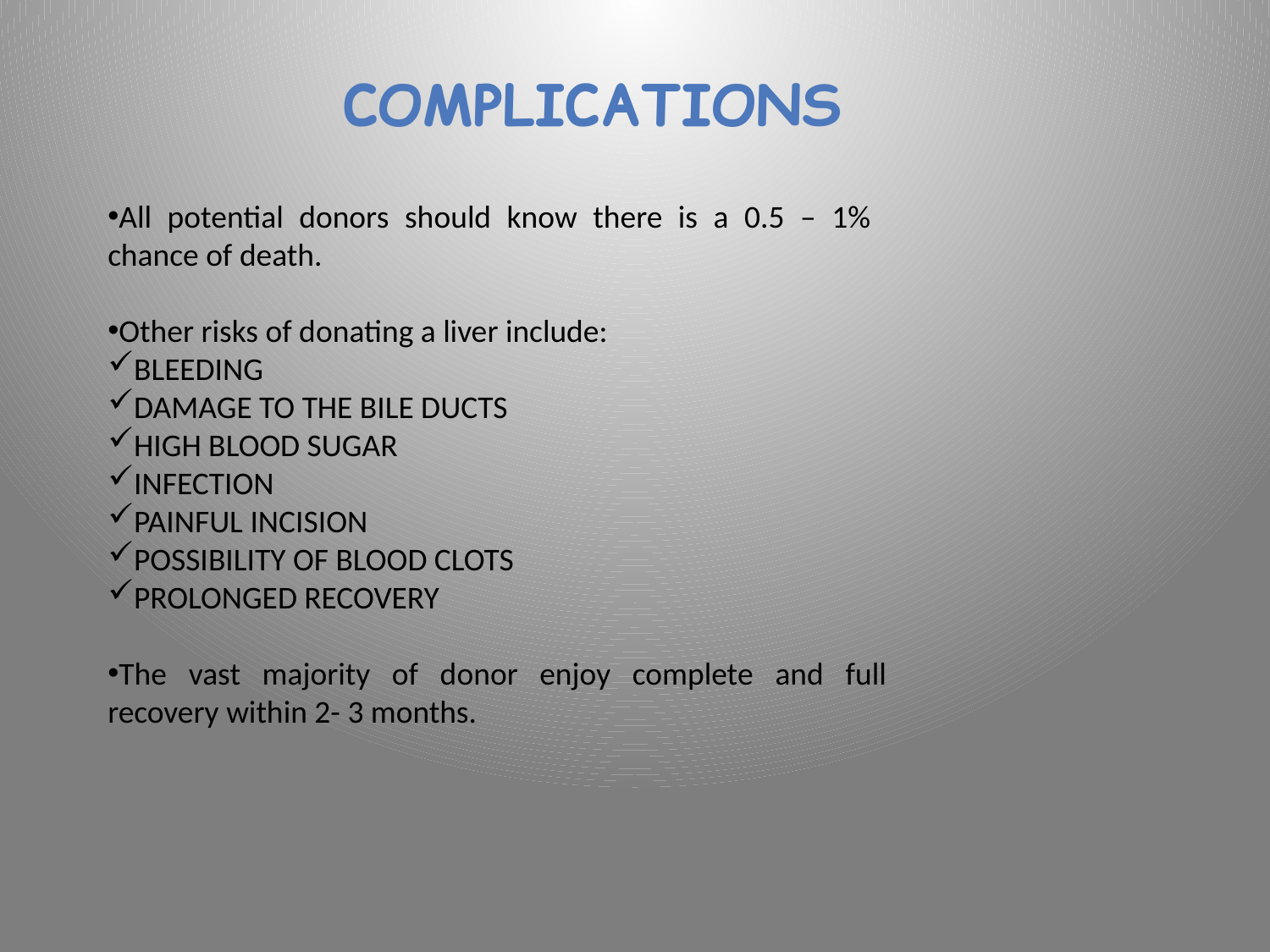

complications
All potential donors should know there is a 0.5 – 1%  chance of death.

Other risks of donating a liver include:
BLEEDING
DAMAGE TO THE BILE DUCTS
HIGH BLOOD SUGAR
INFECTION
PAINFUL INCISION
POSSIBILITY OF BLOOD CLOTS
PROLONGED RECOVERY

The vast majority of donor enjoy complete and full recovery within 2- 3 months.